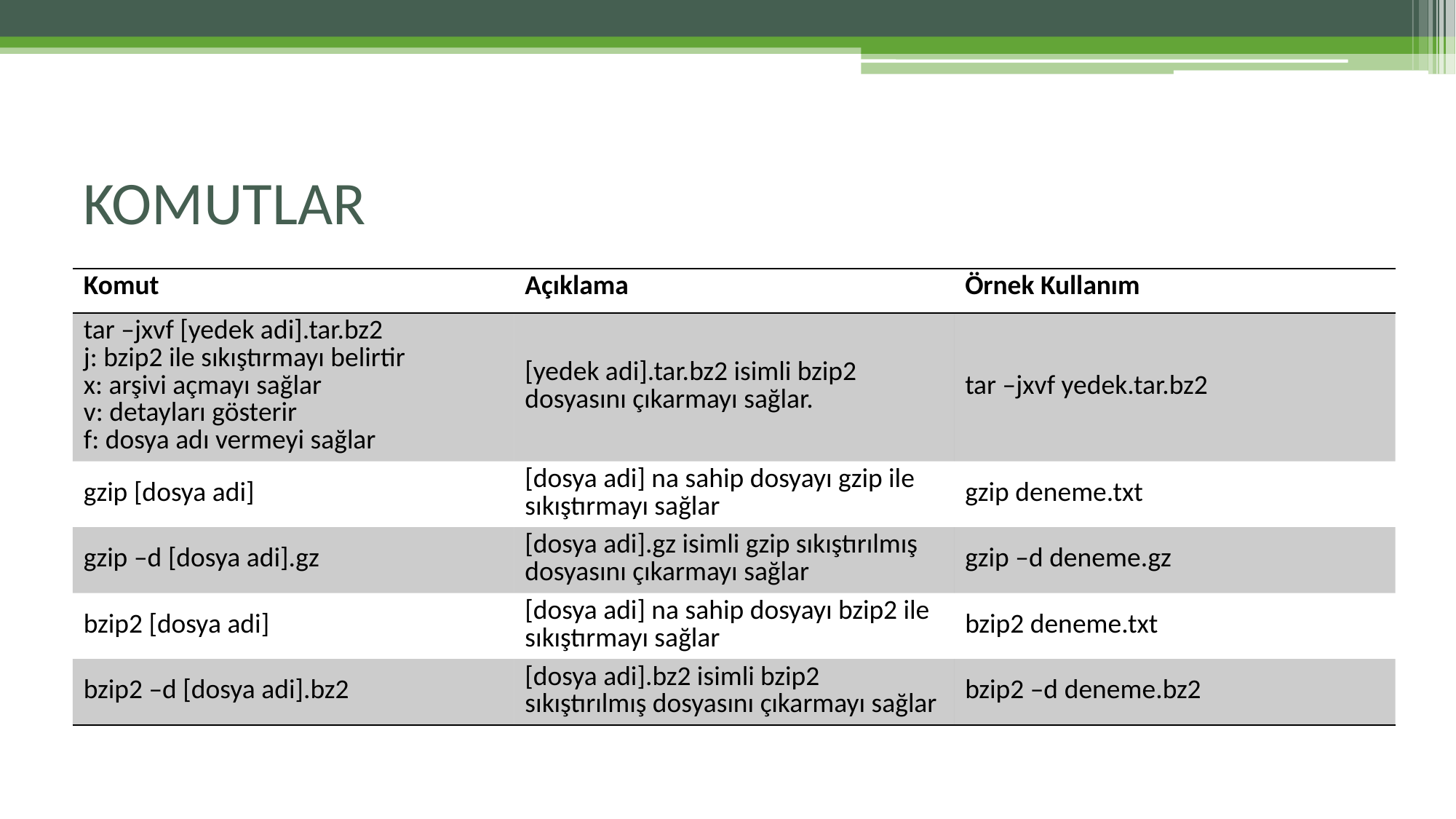

# KOMUTLAR
| Komut | Açıklama | Örnek Kullanım |
| --- | --- | --- |
| tar –jxvf [yedek adi].tar.bz2 j: bzip2 ile sıkıştırmayı belirtir x: arşivi açmayı sağlar v: detayları gösterir f: dosya adı vermeyi sağlar | [yedek adi].tar.bz2 isimli bzip2 dosyasını çıkarmayı sağlar. | tar –jxvf yedek.tar.bz2 |
| gzip [dosya adi] | [dosya adi] na sahip dosyayı gzip ile sıkıştırmayı sağlar | gzip deneme.txt |
| gzip –d [dosya adi].gz | [dosya adi].gz isimli gzip sıkıştırılmış dosyasını çıkarmayı sağlar | gzip –d deneme.gz |
| bzip2 [dosya adi] | [dosya adi] na sahip dosyayı bzip2 ile sıkıştırmayı sağlar | bzip2 deneme.txt |
| bzip2 –d [dosya adi].bz2 | [dosya adi].bz2 isimli bzip2 sıkıştırılmış dosyasını çıkarmayı sağlar | bzip2 –d deneme.bz2 |